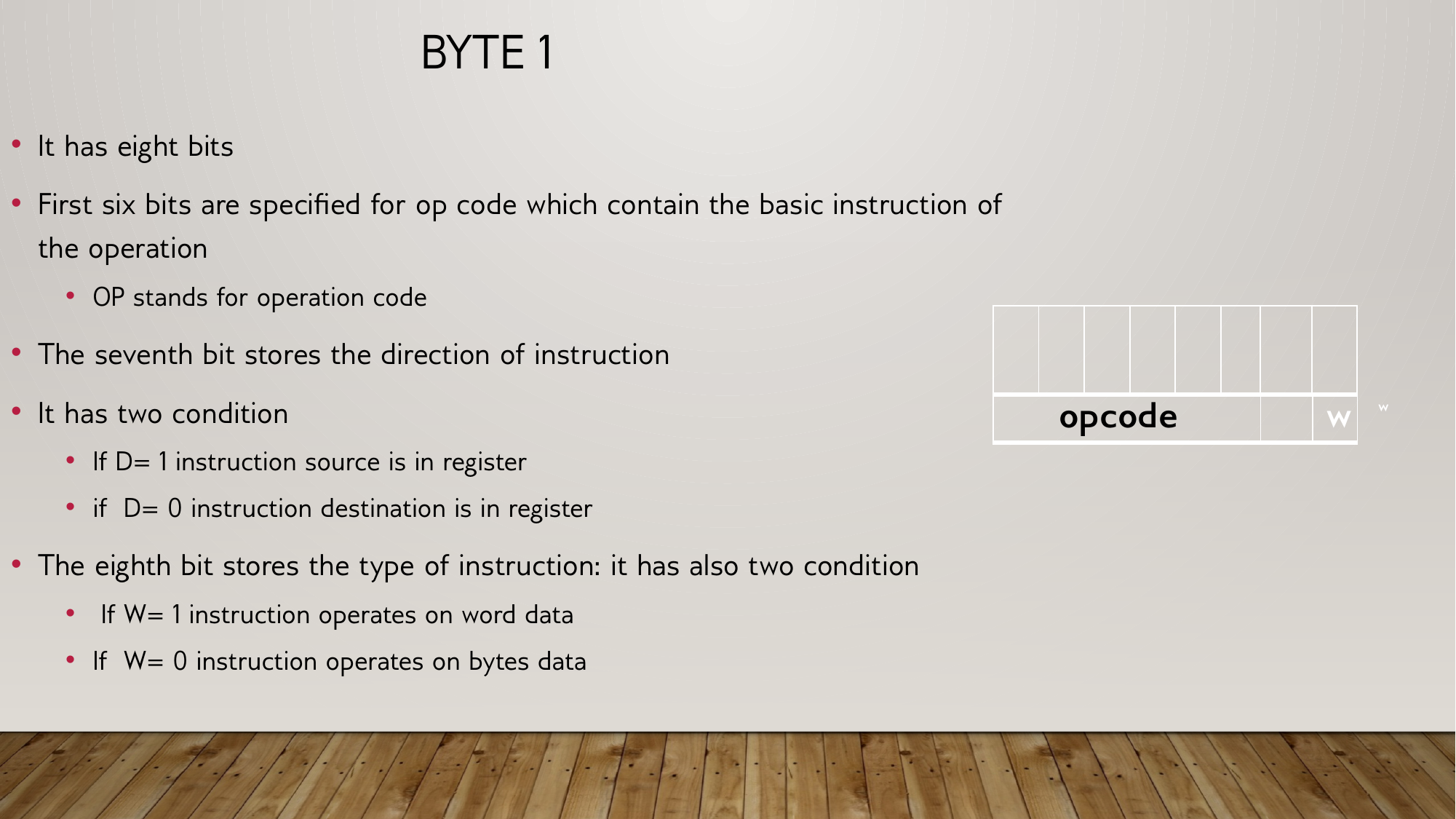

Byte 1
It has eight bits
First six bits are specified for op code which contain the basic instruction of the operation
OP stands for operation code
The seventh bit stores the direction of instruction
It has two condition
If D= 1 instruction source is in register
if  D= 0 instruction destination is in register
The eighth bit stores the type of instruction: it has also two condition
 If W= 1 instruction operates on word data
If  W= 0 instruction operates on bytes data
|  |  |  |  |  |  |  |  |
| --- | --- | --- | --- | --- | --- | --- | --- |
| opcode | w | w |
| --- | --- | --- |